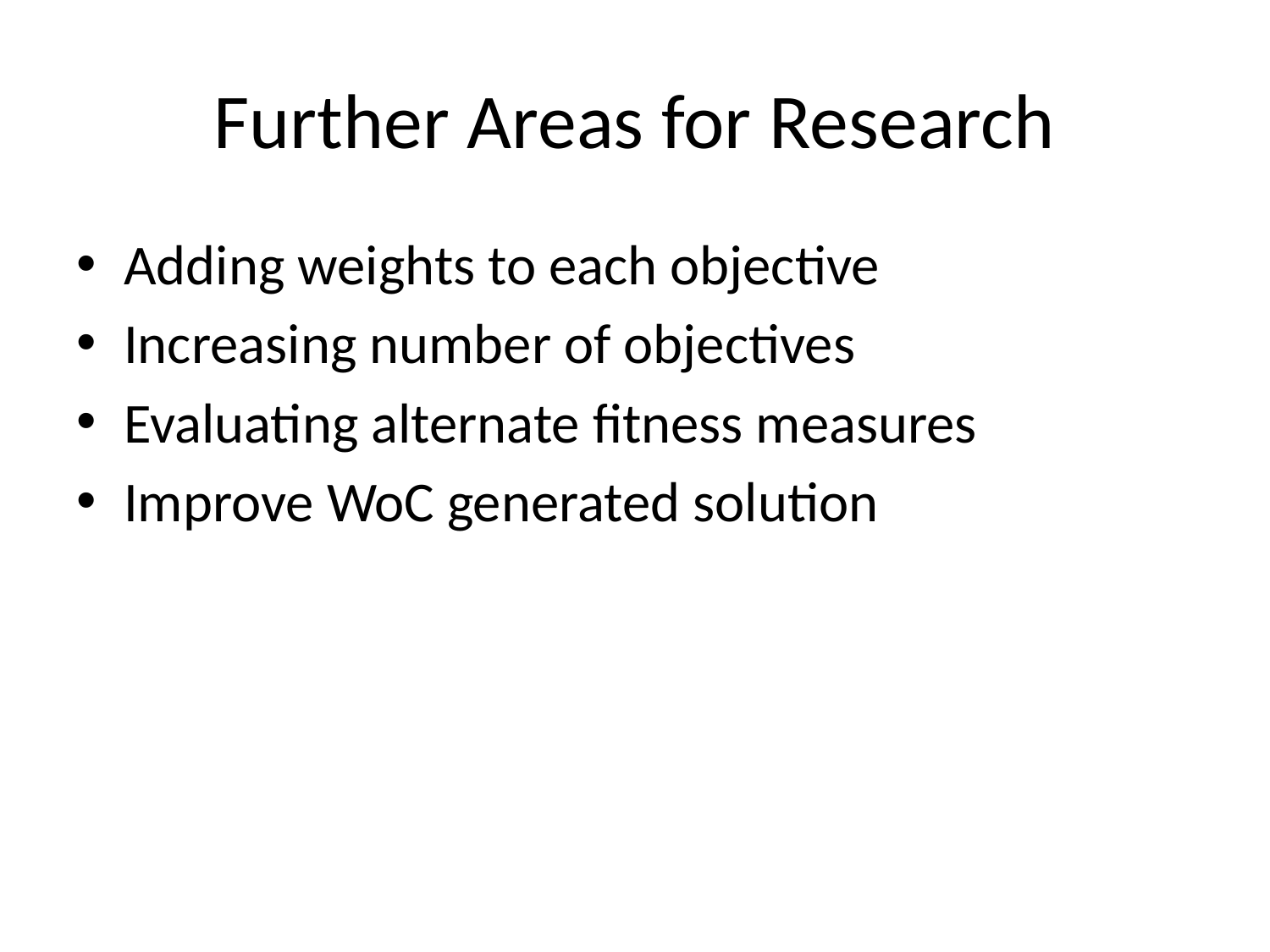

# Further Areas for Research
Adding weights to each objective
Increasing number of objectives
Evaluating alternate fitness measures
Improve WoC generated solution